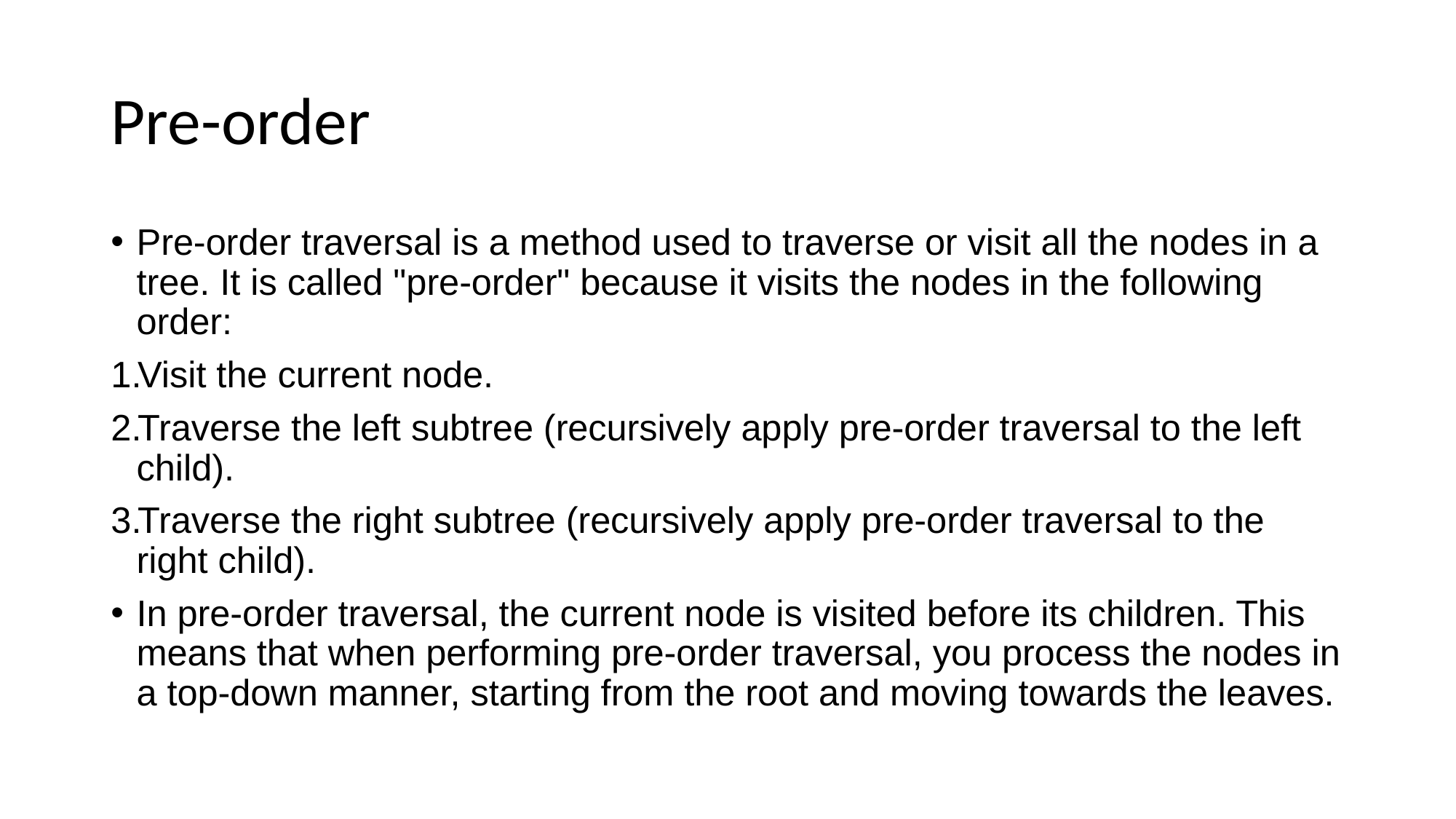

# Pre-order
Pre-order traversal is a method used to traverse or visit all the nodes in a tree. It is called "pre-order" because it visits the nodes in the following order:
Visit the current node.
Traverse the left subtree (recursively apply pre-order traversal to the left child).
Traverse the right subtree (recursively apply pre-order traversal to the right child).
In pre-order traversal, the current node is visited before its children. This means that when performing pre-order traversal, you process the nodes in a top-down manner, starting from the root and moving towards the leaves.